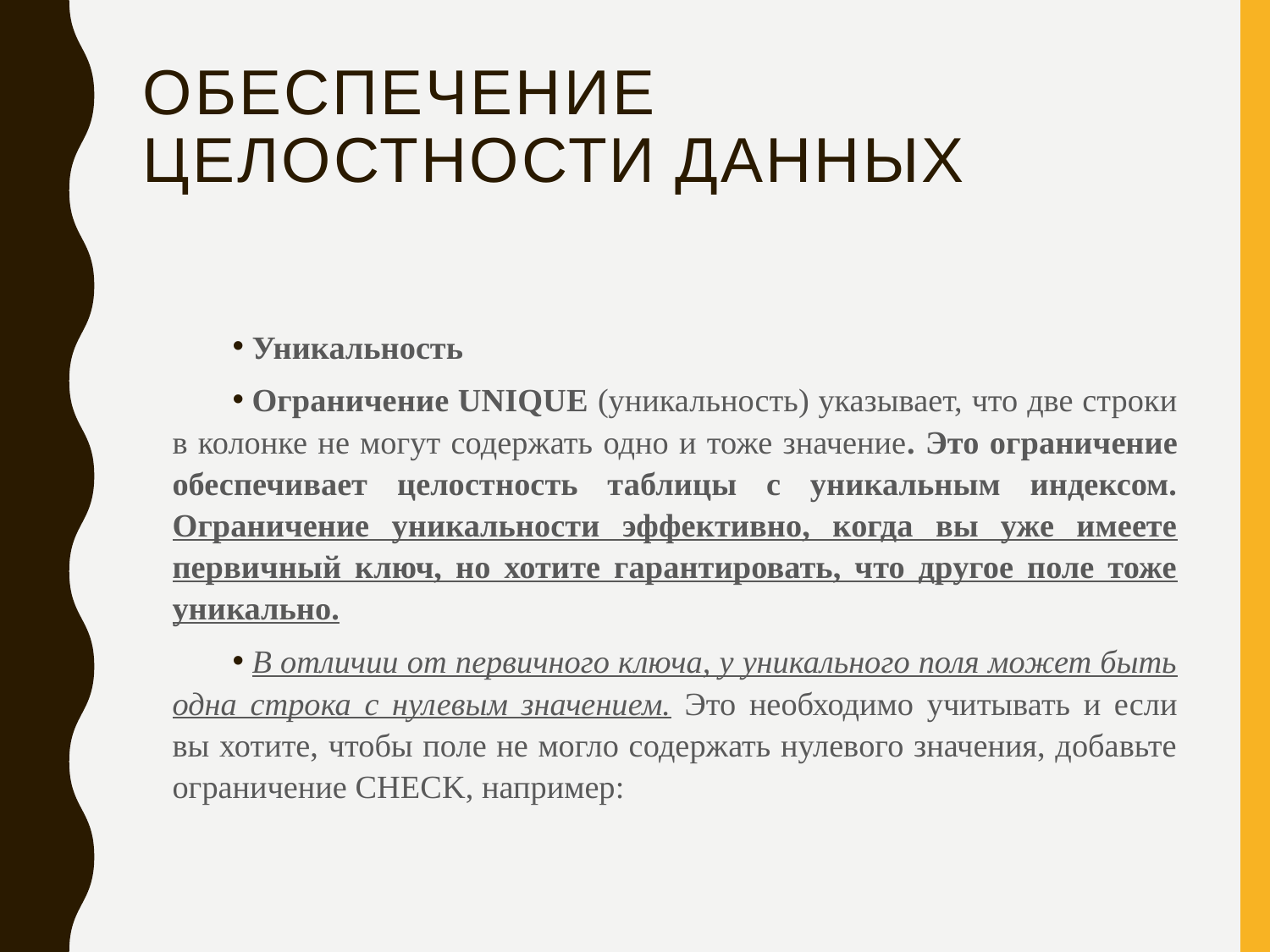

# Обеспечение целостности данных
Уникальность
Ограничение UNIQUE (уникальность) указывает, что две строки в колонке не могут содержать одно и тоже значение. Это ограничение обеспечивает целостность таблицы с уникальным индексом. Ограничение уникальности эффективно, когда вы уже имеете первичный ключ, но хотите гарантировать, что другое поле тоже уникально.
В отличии от первичного ключа, у уникального поля может быть одна строка с нулевым значением. Это необходимо учитывать и если вы хотите, чтобы поле не могло содержать нулевого значения, добавьте ограничение CHECK, например: